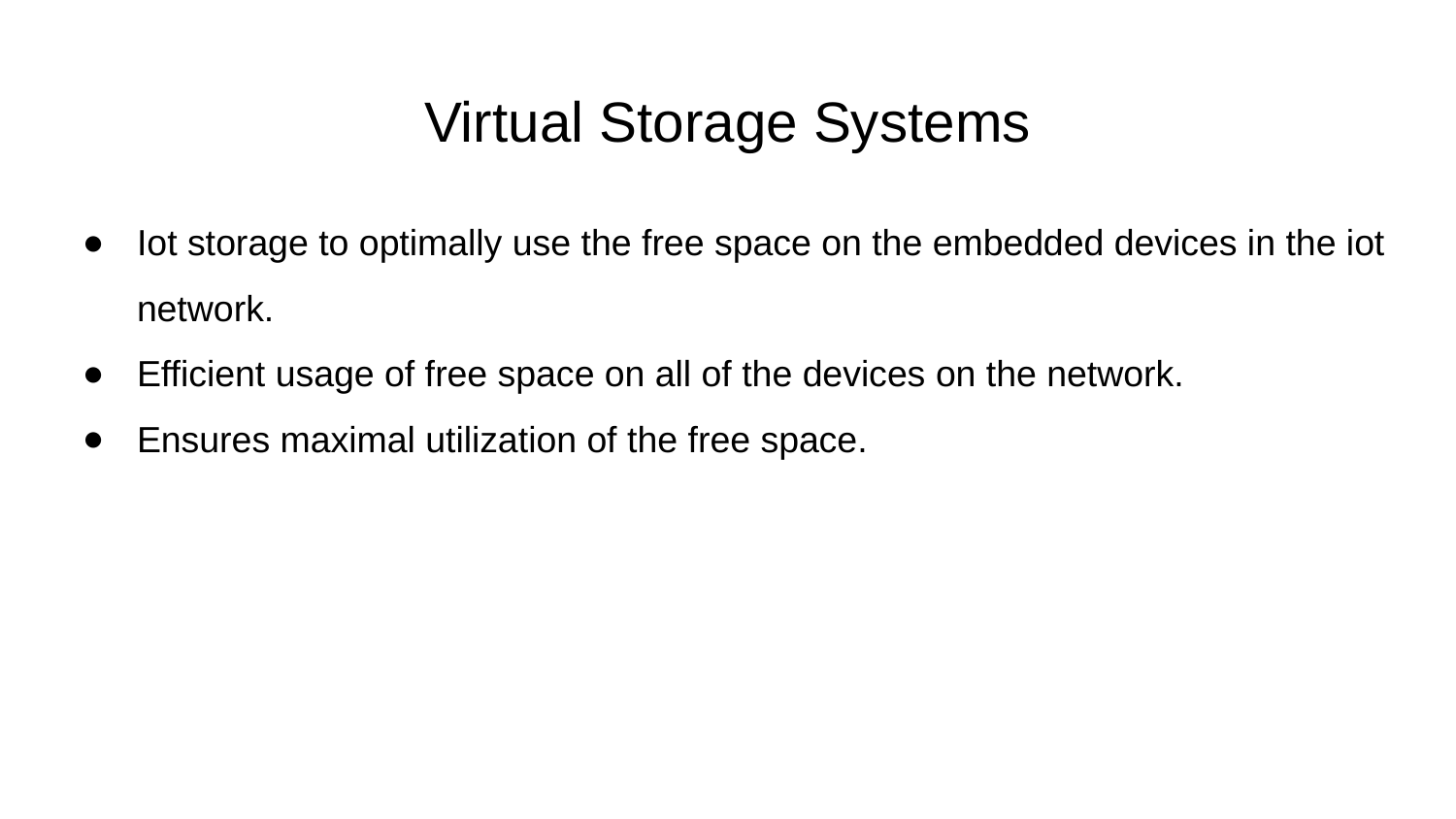

# Virtual Storage Systems
Iot storage to optimally use the free space on the embedded devices in the iot network.
Efficient usage of free space on all of the devices on the network.
Ensures maximal utilization of the free space.